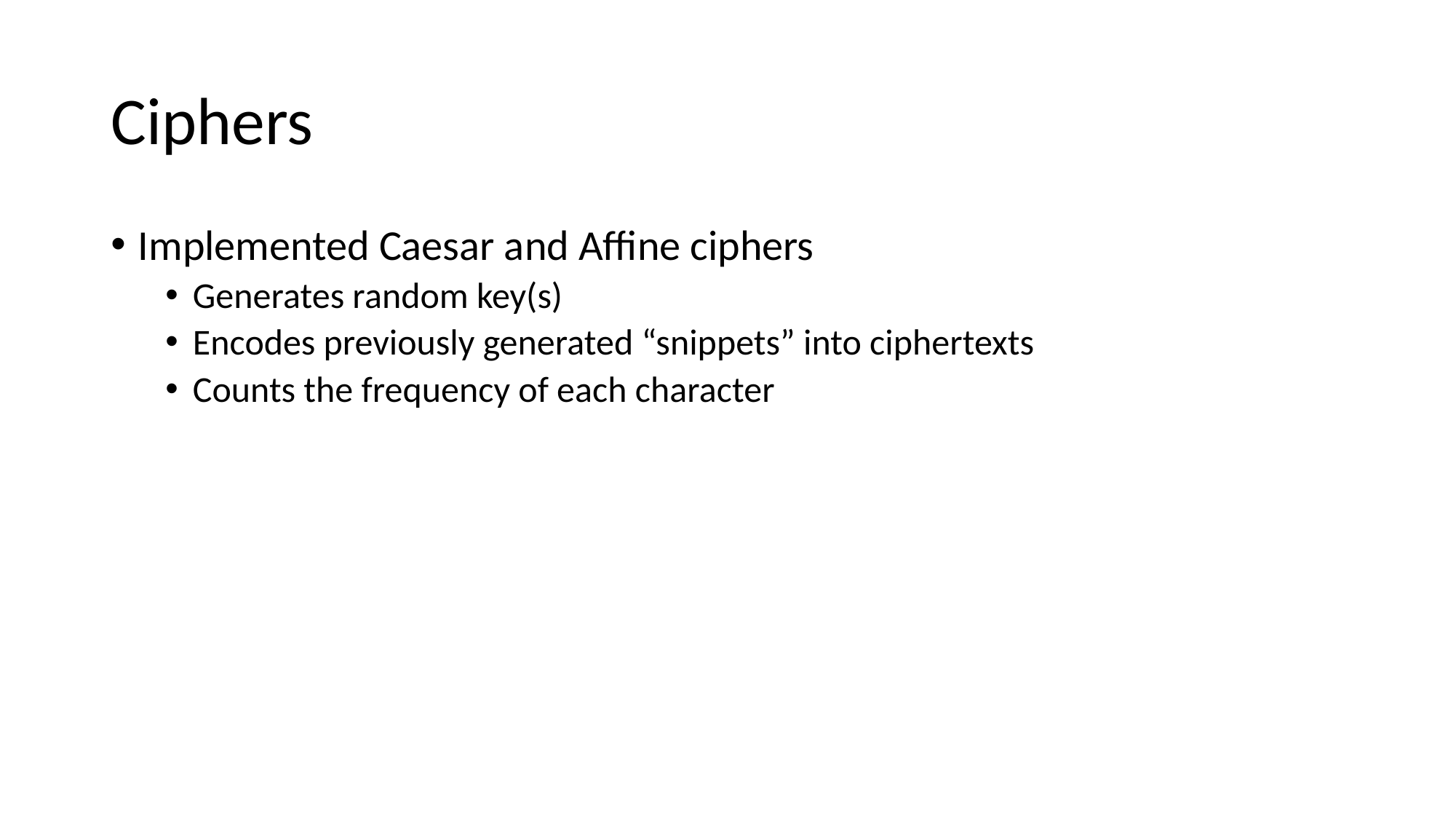

# Ciphers
Implemented Caesar and Affine ciphers
Generates random key(s)
Encodes previously generated “snippets” into ciphertexts
Counts the frequency of each character